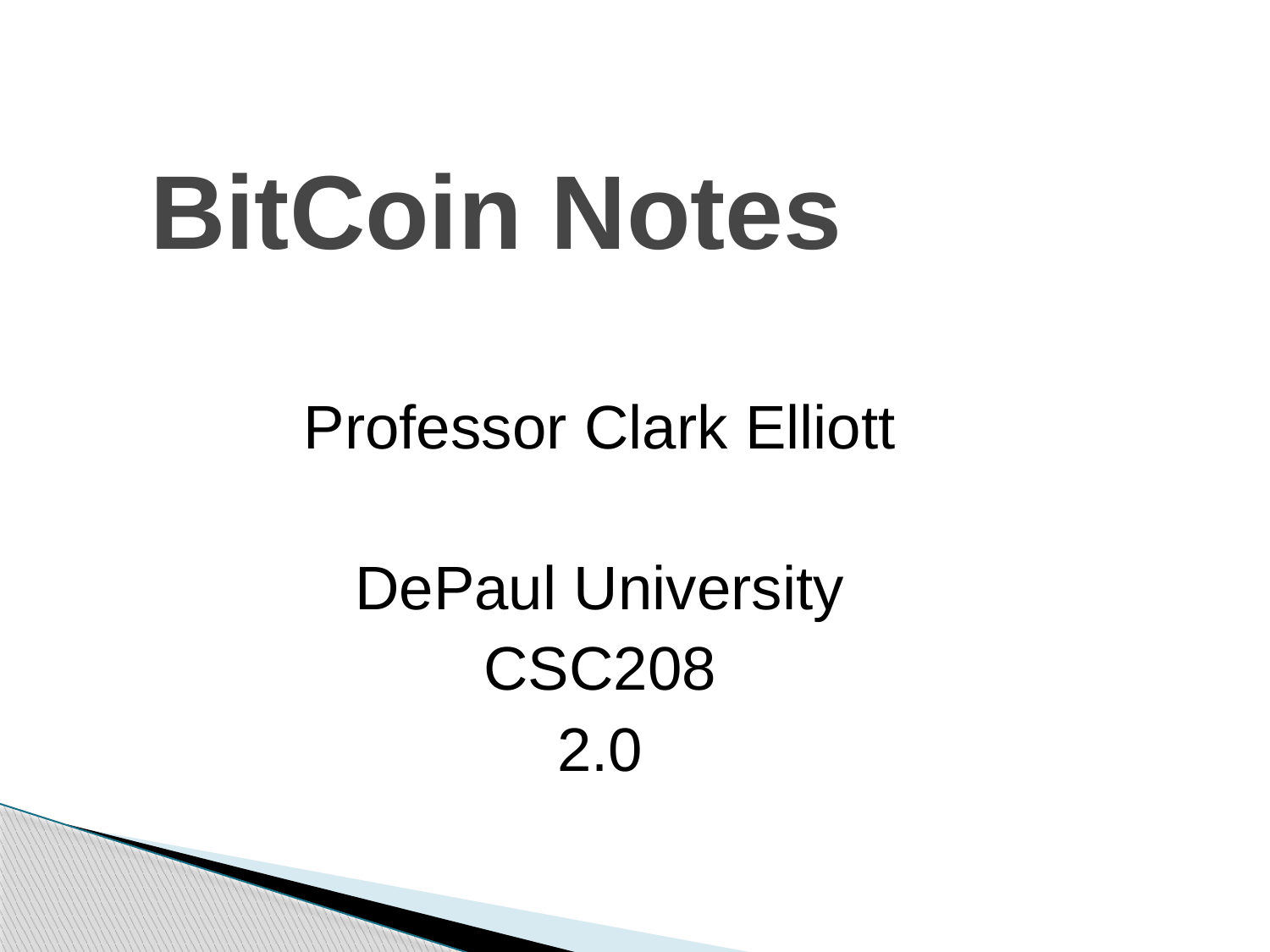

# BitCoin Notes
Professor Clark Elliott

DePaul University
CSC208
2.0